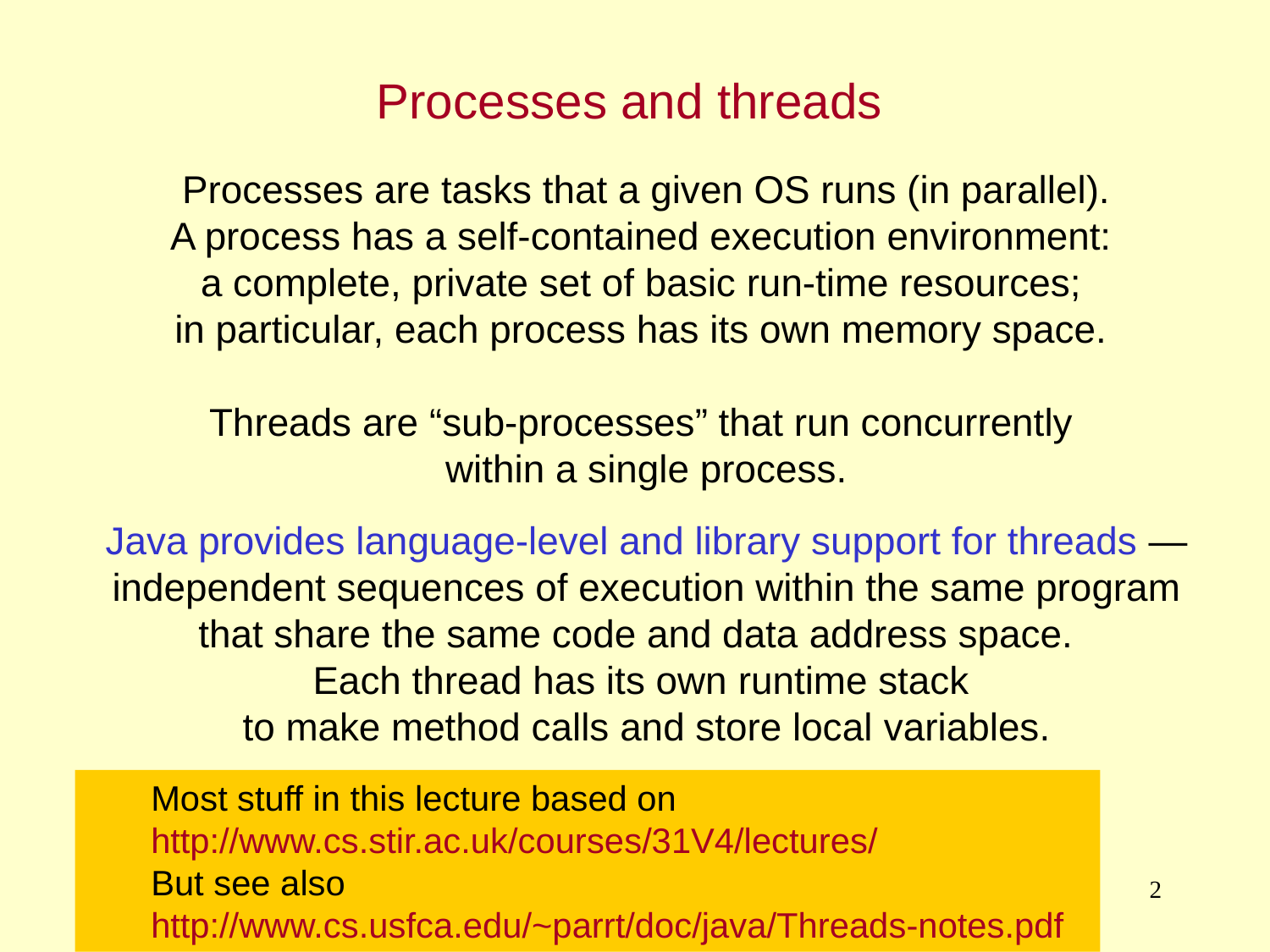

Processes and threads
Processes are tasks that a given OS runs (in parallel).
A process has a self-contained execution environment:
a complete, private set of basic run-time resources;
in particular, each process has its own memory space.

Threads are “sub-processes” that run concurrently
within a single process.

Java provides language-level and library support for threads — independent sequences of execution within the same program that share the same code and data address space.
Each thread has its own runtime stack
to make method calls and store local variables.
Most stuff in this lecture based on
http://www.cs.stir.ac.uk/courses/31V4/lectures/
But see also
http://www.cs.usfca.edu/~parrt/doc/java/Threads-notes.pdf
2